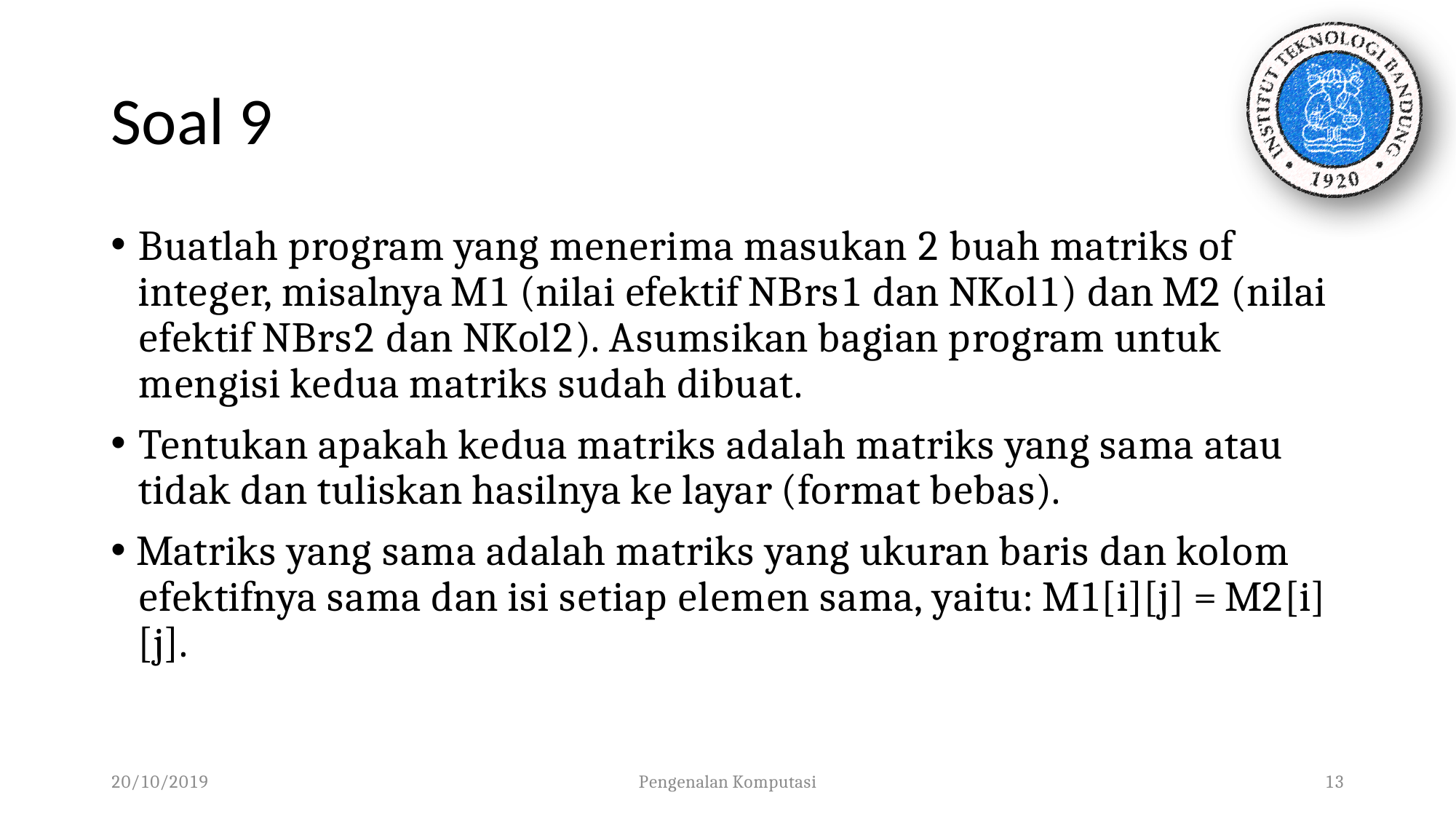

# Soal 9
Buatlah program yang menerima masukan 2 buah matriks of integer, misalnya M1 (nilai efektif NBrs1 dan NKol1) dan M2 (nilai efektif NBrs2 dan NKol2). Asumsikan bagian program untuk mengisi kedua matriks sudah dibuat.
Tentukan apakah kedua matriks adalah matriks yang sama atau tidak dan tuliskan hasilnya ke layar (format bebas).
Matriks yang sama adalah matriks yang ukuran baris dan kolom efektifnya sama dan isi setiap elemen sama, yaitu: M1[i][j] = M2[i][j].

20/10/2019
Pengenalan Komputasi
13